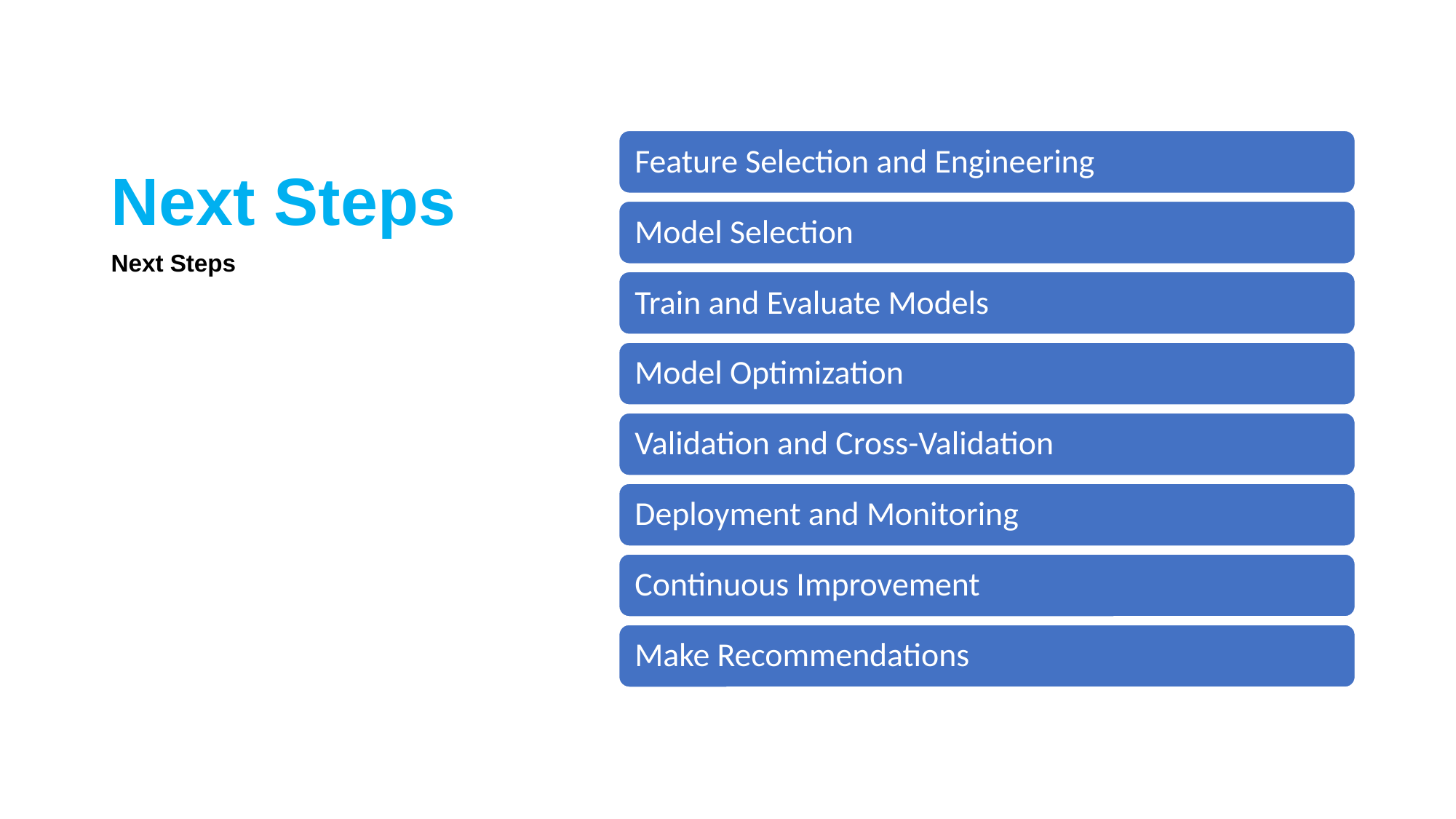

# Next Steps
Feature Selection and Engineering
Model Selection
Train and Evaluate Models
Model Optimization
Validation and Cross-Validation
Deployment and Monitoring
Continuous Improvement
Make Recommendations
Next Steps